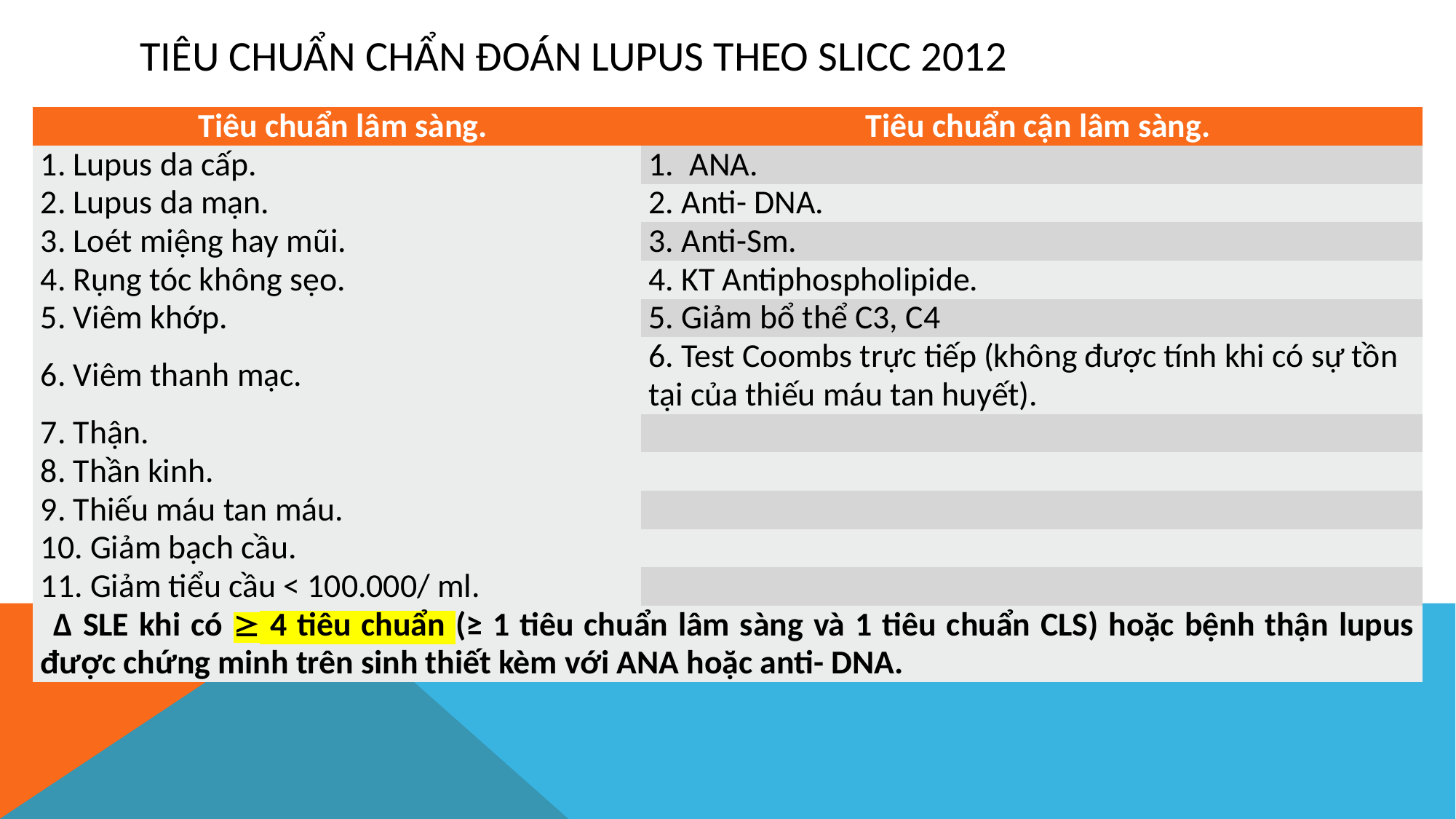

# Tiêu chuẩn chẩn đoán Lupus theo SLICC 2012
| Tiêu chuẩn lâm sàng. | Tiêu chuẩn cận lâm sàng. |
| --- | --- |
| 1. Lupus da cấp. | ANA. |
| 2. Lupus da mạn. | 2. Anti- DNA. |
| 3. Loét miệng hay mũi. | 3. Anti-Sm. |
| 4. Rụng tóc không sẹo. | 4. KT Antiphospholipide. |
| 5. Viêm khớp. | 5. Giảm bổ thể C3, C4 |
| 6. Viêm thanh mạc. | 6. Test Coombs trực tiếp (không được tính khi có sự tồn tại của thiếu máu tan huyết). |
| 7. Thận. |  |
| 8. Thần kinh. |  |
| 9. Thiếu máu tan máu. |  |
| 10. Giảm bạch cầu. |  |
| 11. Giảm tiểu cầu < 100.000/ ml. |  |
| Δ SLE khi có ≥ 4 tiêu chuẩn (≥ 1 tiêu chuẩn lâm sàng và 1 tiêu chuẩn CLS) hoặc bệnh thận lupus được chứng minh trên sinh thiết kèm với ANA hoặc anti- DNA. |  |